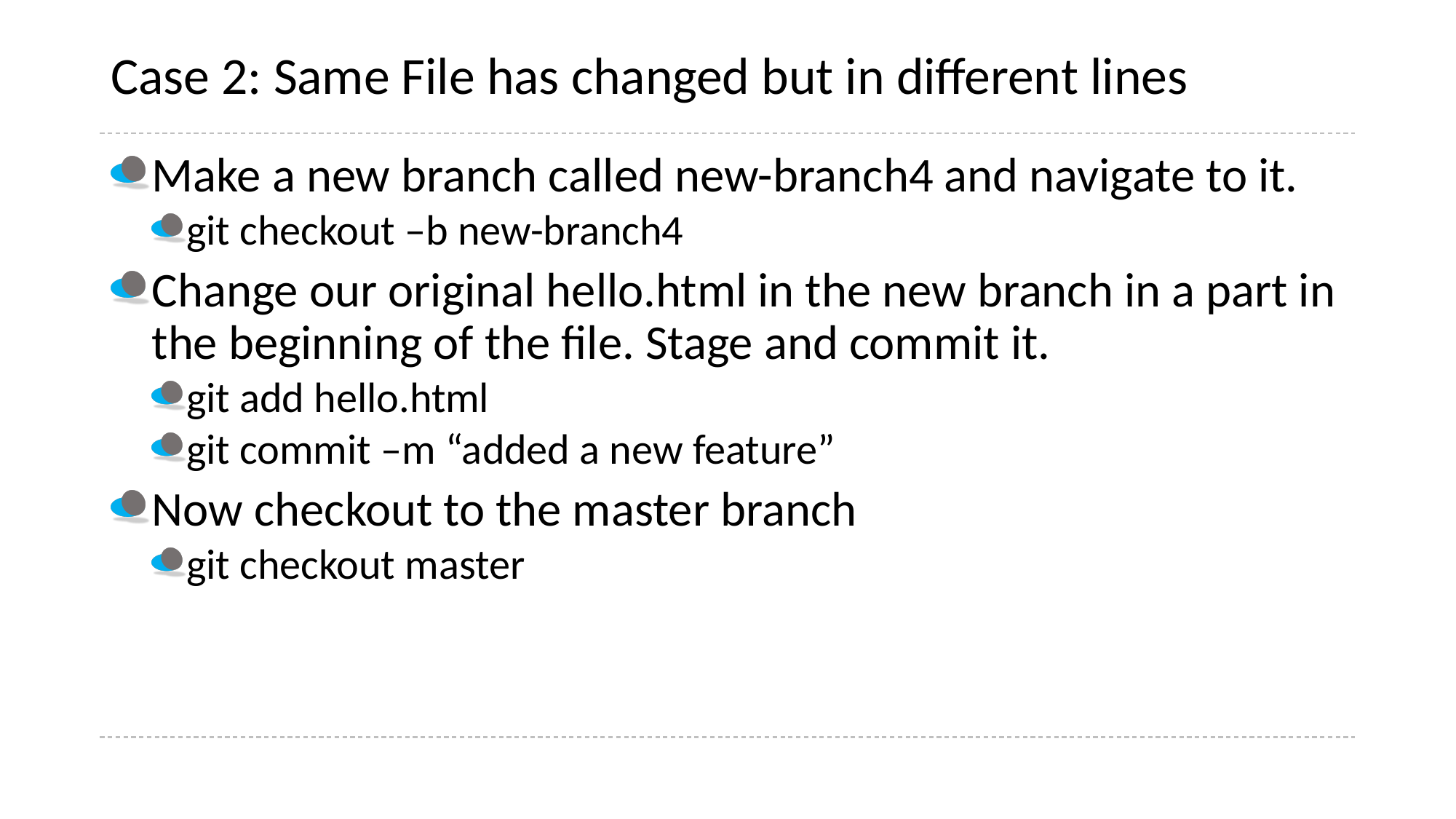

# Case 2: Same File has changed but in different lines
Make a new branch called new-branch4 and navigate to it.
git checkout –b new-branch4
Change our original hello.html in the new branch in a part in the beginning of the file. Stage and commit it.
git add hello.html
git commit –m “added a new feature”
Now checkout to the master branch
git checkout master